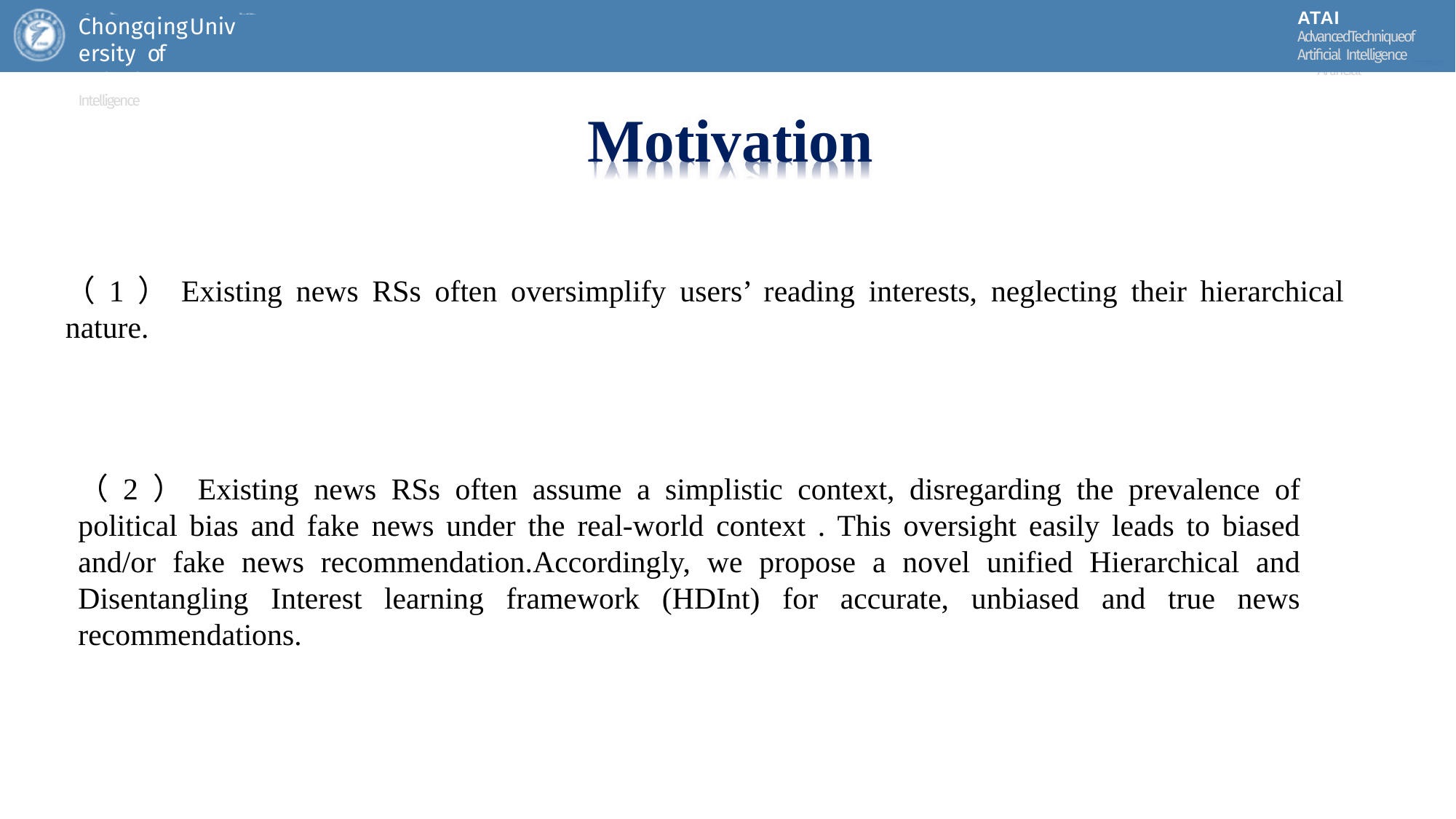

ATAI
AdvancedTechniqueof
Artificial Intelligence
ATAI
ChongqingUniversity	AdvancedTechniqueof
of Technology	Artificial Intelligence
ChongqingUniversity  of Technology

Motivation
（1）Existing news RSs often oversimplify users’ reading interests, neglecting their hierarchical nature.
（2）Existing news RSs often assume a simplistic context, disregarding the prevalence of political bias and fake news under the real-world context . This oversight easily leads to biased and/or fake news recommendation.Accordingly, we propose a novel unified Hierarchical and Disentangling Interest learning framework (HDInt) for accurate, unbiased and true news recommendations.